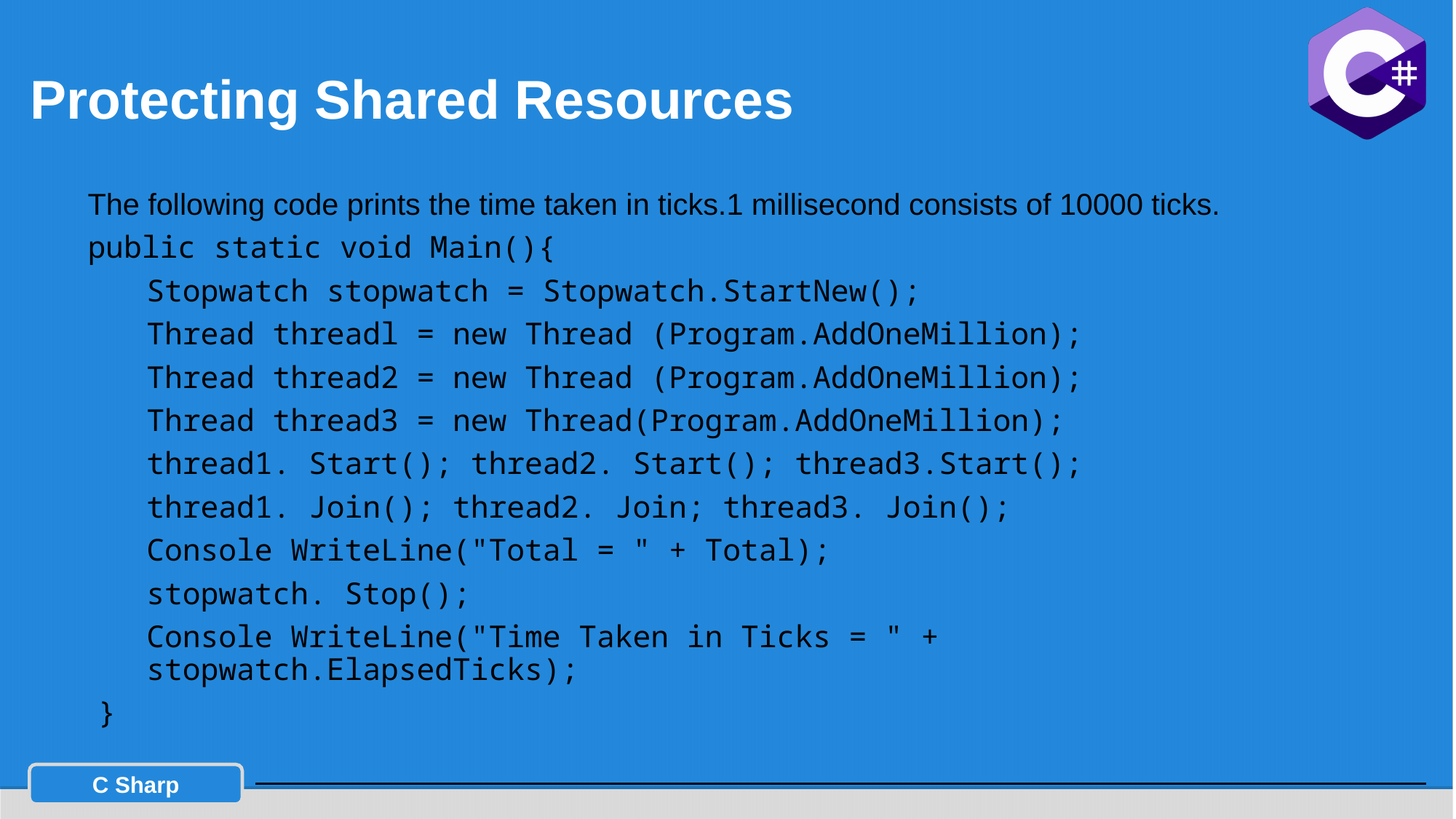

# Protecting Shared Resources
The following code prints the time taken in ticks.1 millisecond consists of 10000 ticks.
public static void Main(){
Stopwatch stopwatch = Stopwatch.StartNew();
Thread threadl = new Thread (Program.AddOneMillion);
Thread thread2 = new Thread (Program.AddOneMillion);
Thread thread3 = new Thread(Program.AddOneMillion);
thread1. Start(); thread2. Start(); thread3.Start();
thread1. Join(); thread2. Join; thread3. Join();
Console WriteLine("Total = " + Total);
stopwatch. Stop();
Console WriteLine("Time Taken in Ticks = " + stopwatch.ElapsedTicks);
}